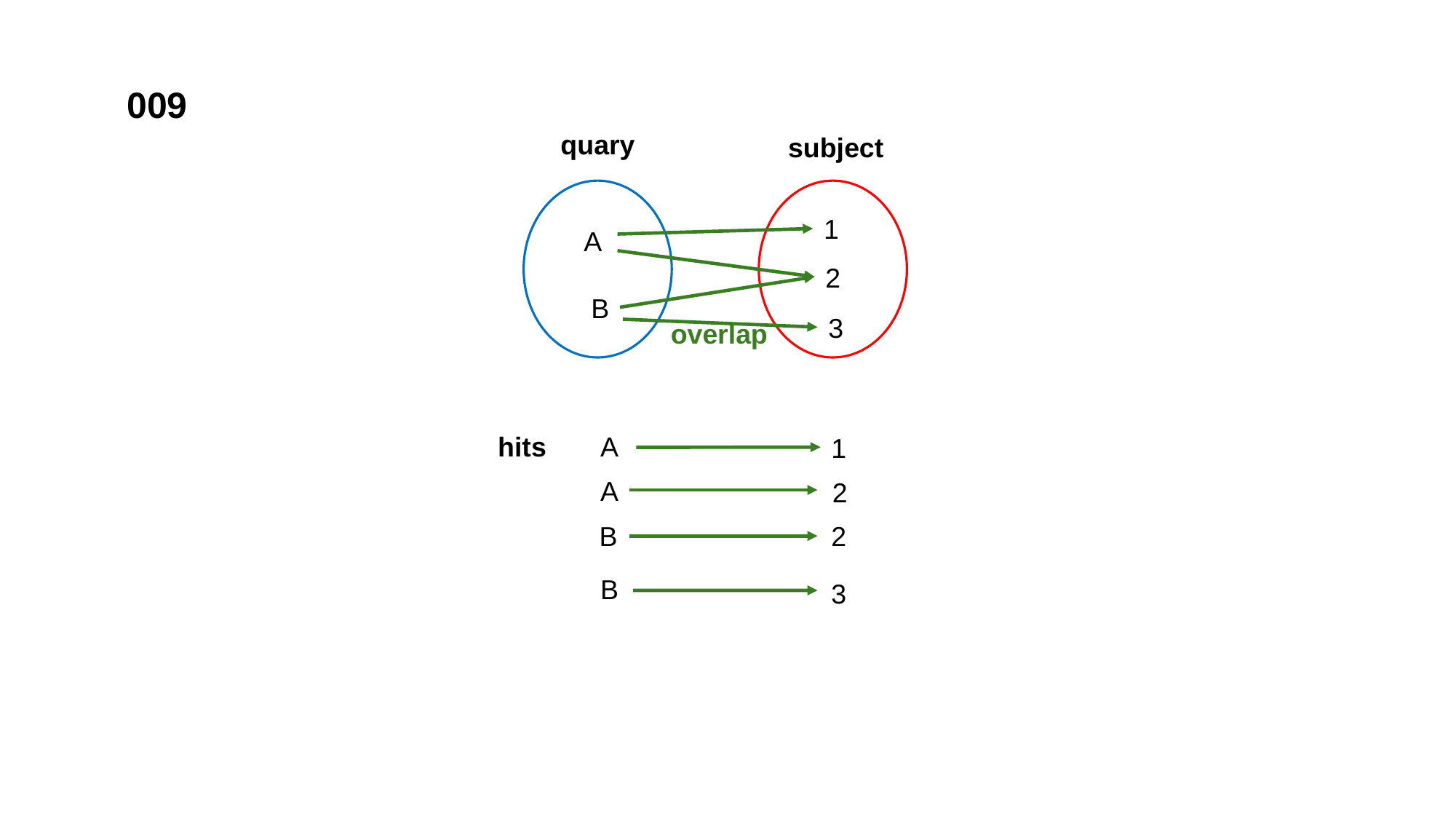

009
quary
subject

1
A
2
B
3
overlap
hits
A
1
A
2
B
2
B
3